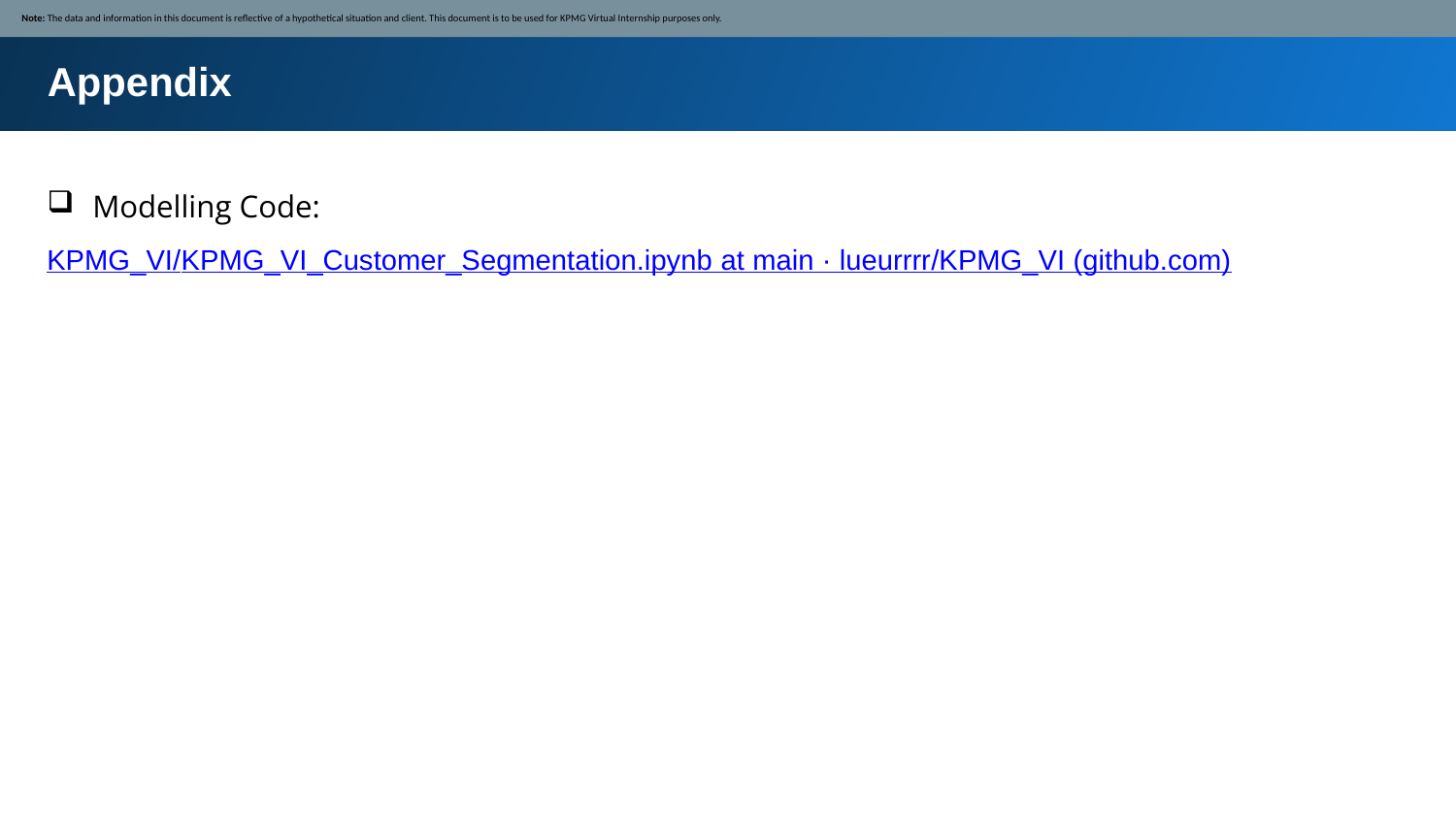

Note: The data and information in this document is reflective of a hypothetical situation and client. This document is to be used for KPMG Virtual Internship purposes only.
Appendix
Modelling Code:
KPMG_VI/KPMG_VI_Customer_Segmentation.ipynb at main · lueurrrr/KPMG_VI (github.com)